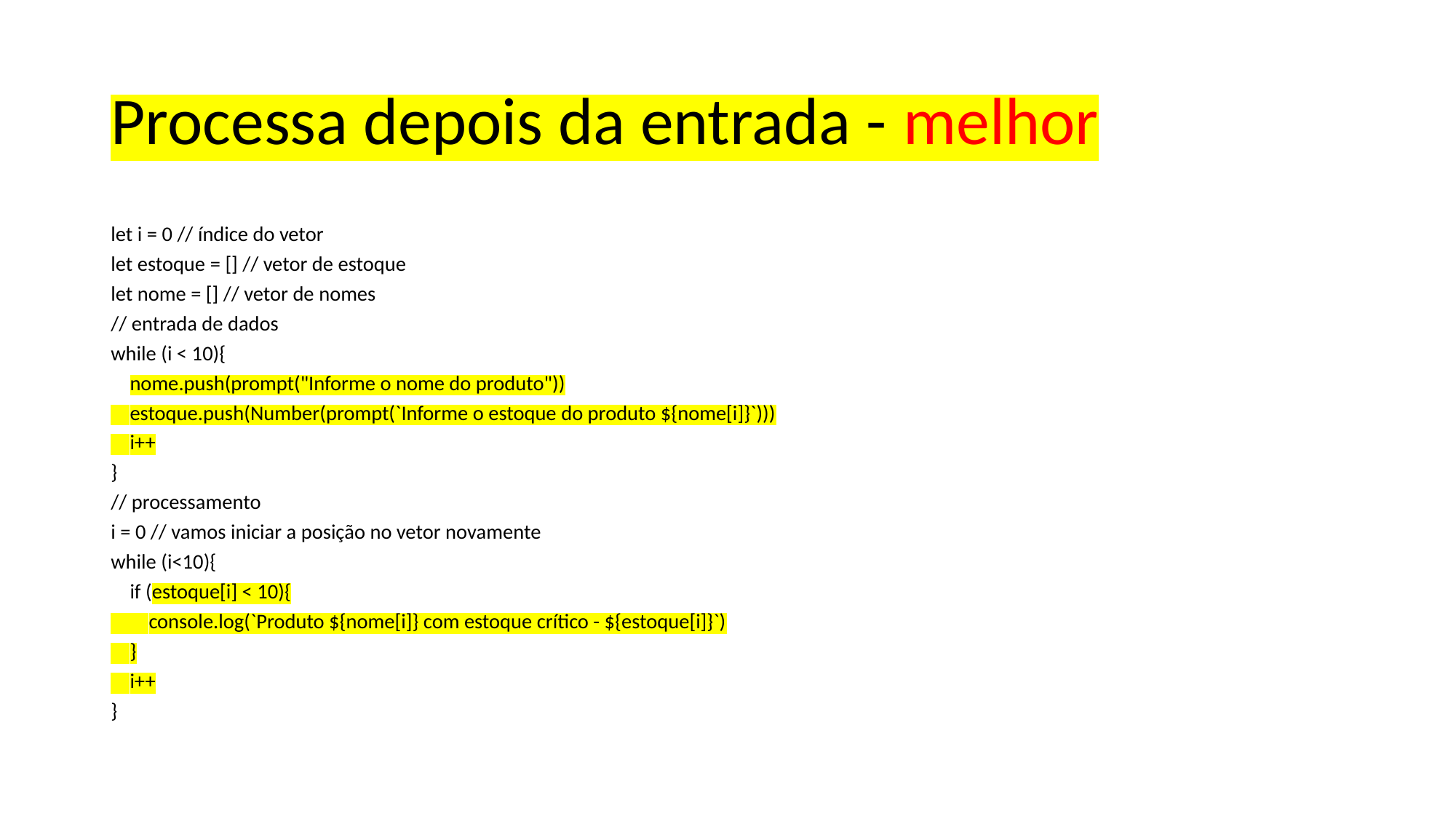

# Processa depois da entrada - melhor
let i = 0 // índice do vetor
let estoque = [] // vetor de estoque
let nome = [] // vetor de nomes
// entrada de dados
while (i < 10){
    nome.push(prompt("Informe o nome do produto"))
    estoque.push(Number(prompt(`Informe o estoque do produto ${nome[i]}`)))
    i++
}
// processamento
i = 0 // vamos iniciar a posição no vetor novamente
while (i<10){
    if (estoque[i] < 10){
        console.log(`Produto ${nome[i]} com estoque crítico - ${estoque[i]}`)
    }
    i++
}